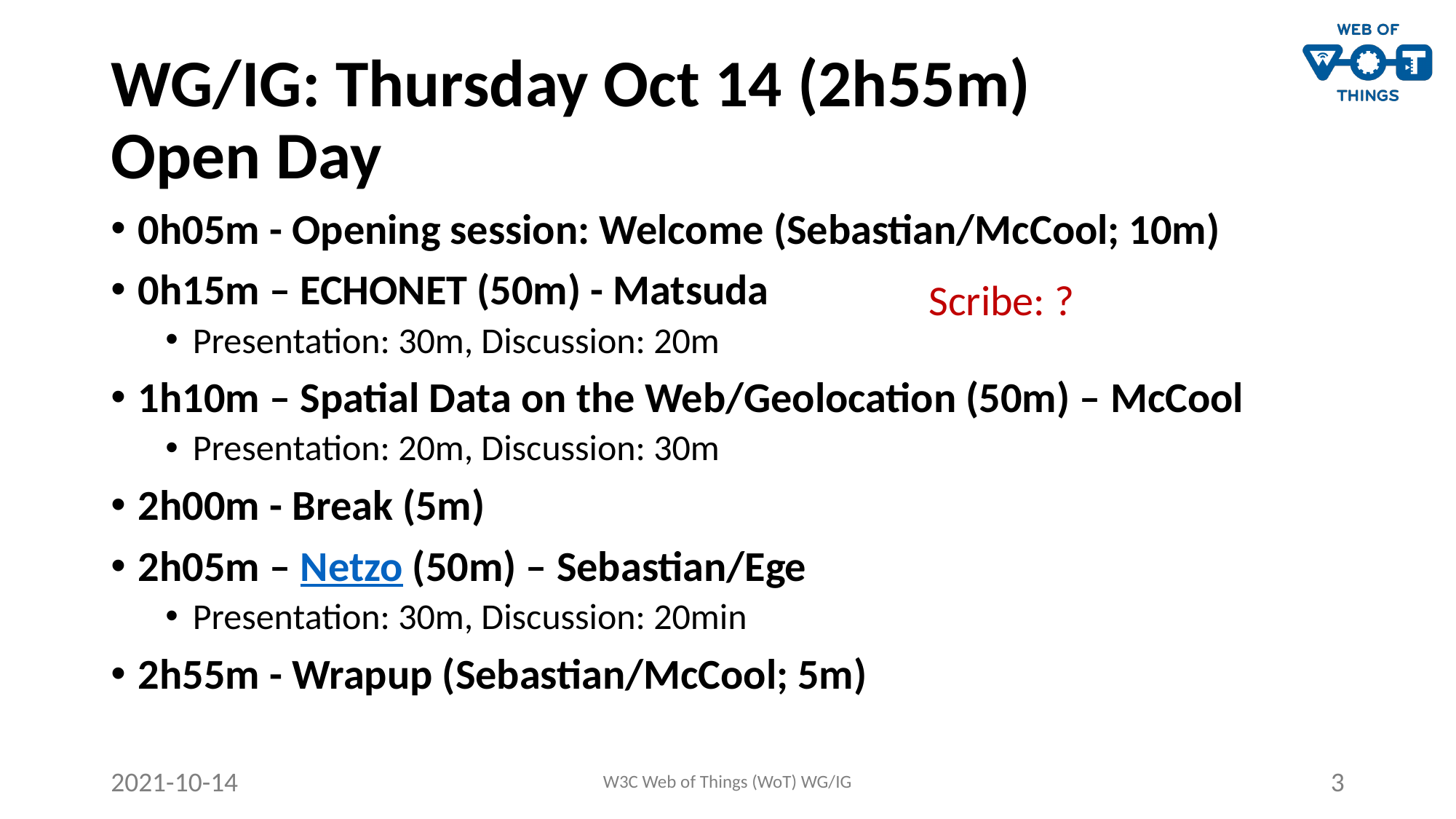

# WG/IG: Thursday Oct 14 (2h55m) Open Day
0h05m - Opening session: Welcome (Sebastian/McCool; 10m)
0h15m – ECHONET (50m) - Matsuda
Presentation: 30m, Discussion: 20m
1h10m – Spatial Data on the Web/Geolocation (50m) – McCool
Presentation: 20m, Discussion: 30m
2h00m - Break (5m)
2h05m – Netzo (50m) – Sebastian/Ege
Presentation: 30m, Discussion: 20min
2h55m - Wrapup (Sebastian/McCool; 5m)

Scribe: ?
2021-10-14
W3C Web of Things (WoT) WG/IG
3